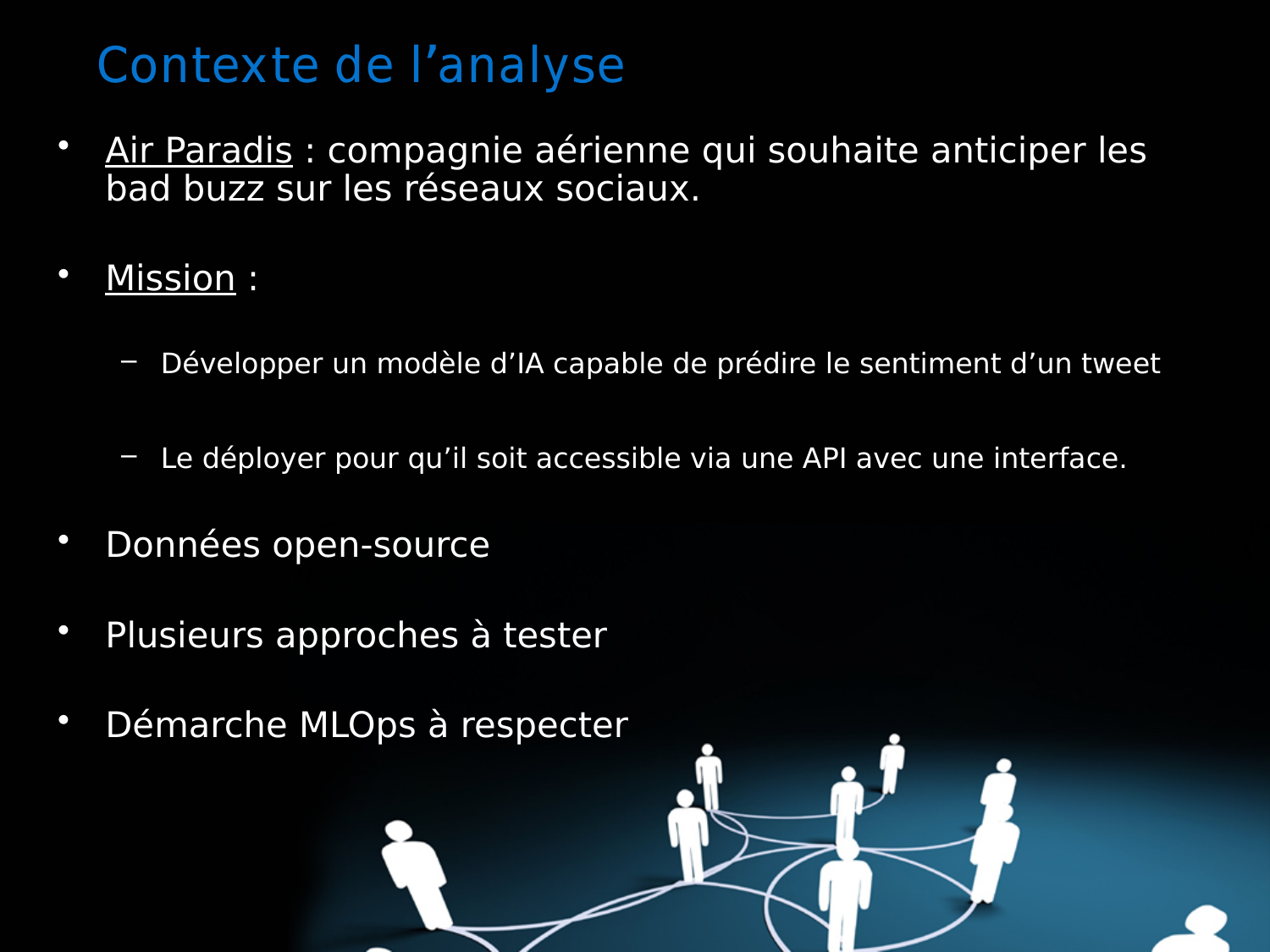

# Contexte de l’analyse
Air Paradis : compagnie aérienne qui souhaite anticiper les bad buzz sur les réseaux sociaux.

Mission :

Développer un modèle d’IA capable de prédire le sentiment d’un tweet

Le déployer pour qu’il soit accessible via une API avec une interface.

Données open-source

Plusieurs approches à tester

Démarche MLOps à respecter